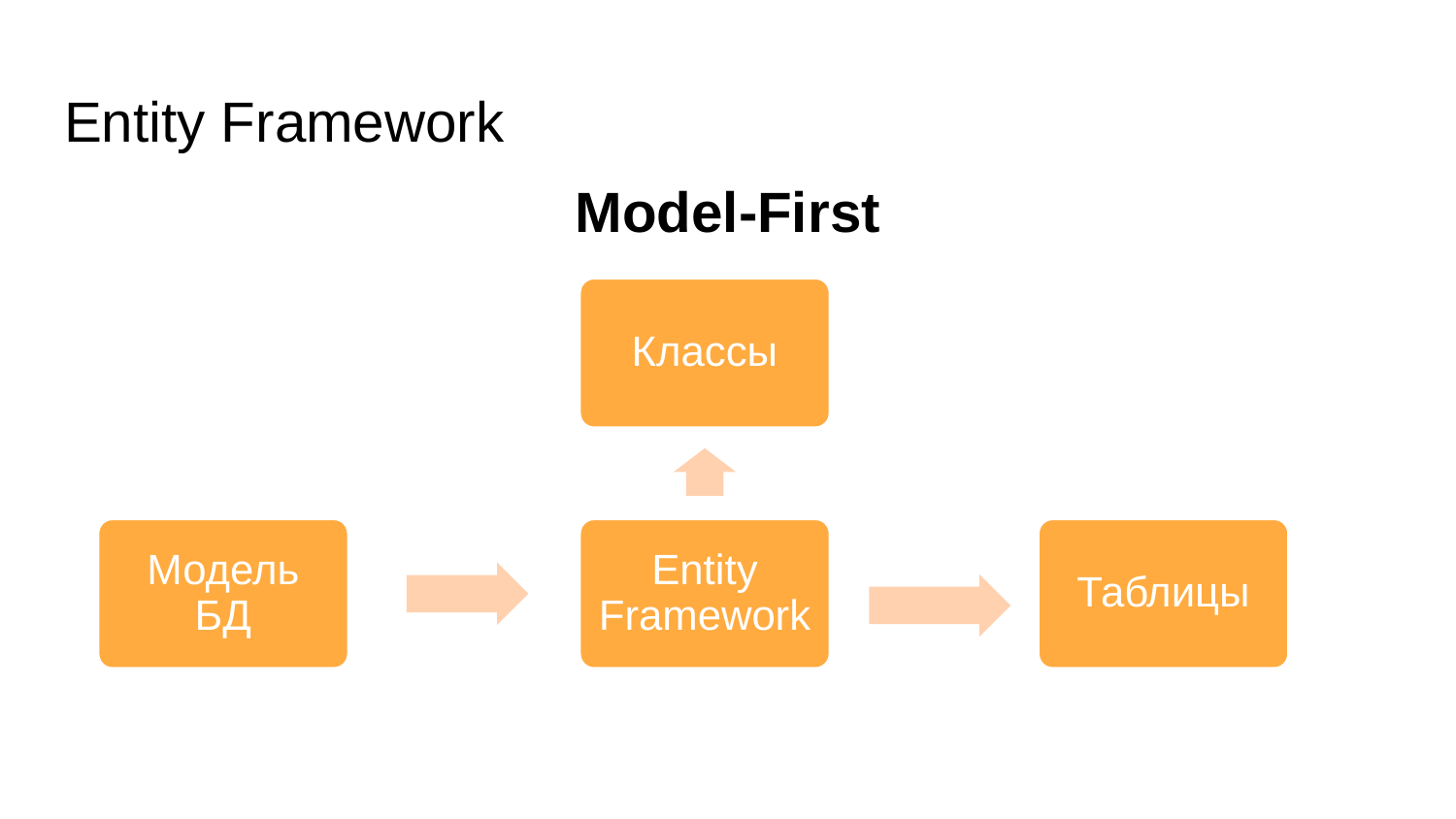

# Entity Framework
Model-First
Модель БД

Entity Framework

Классы

Таблицы